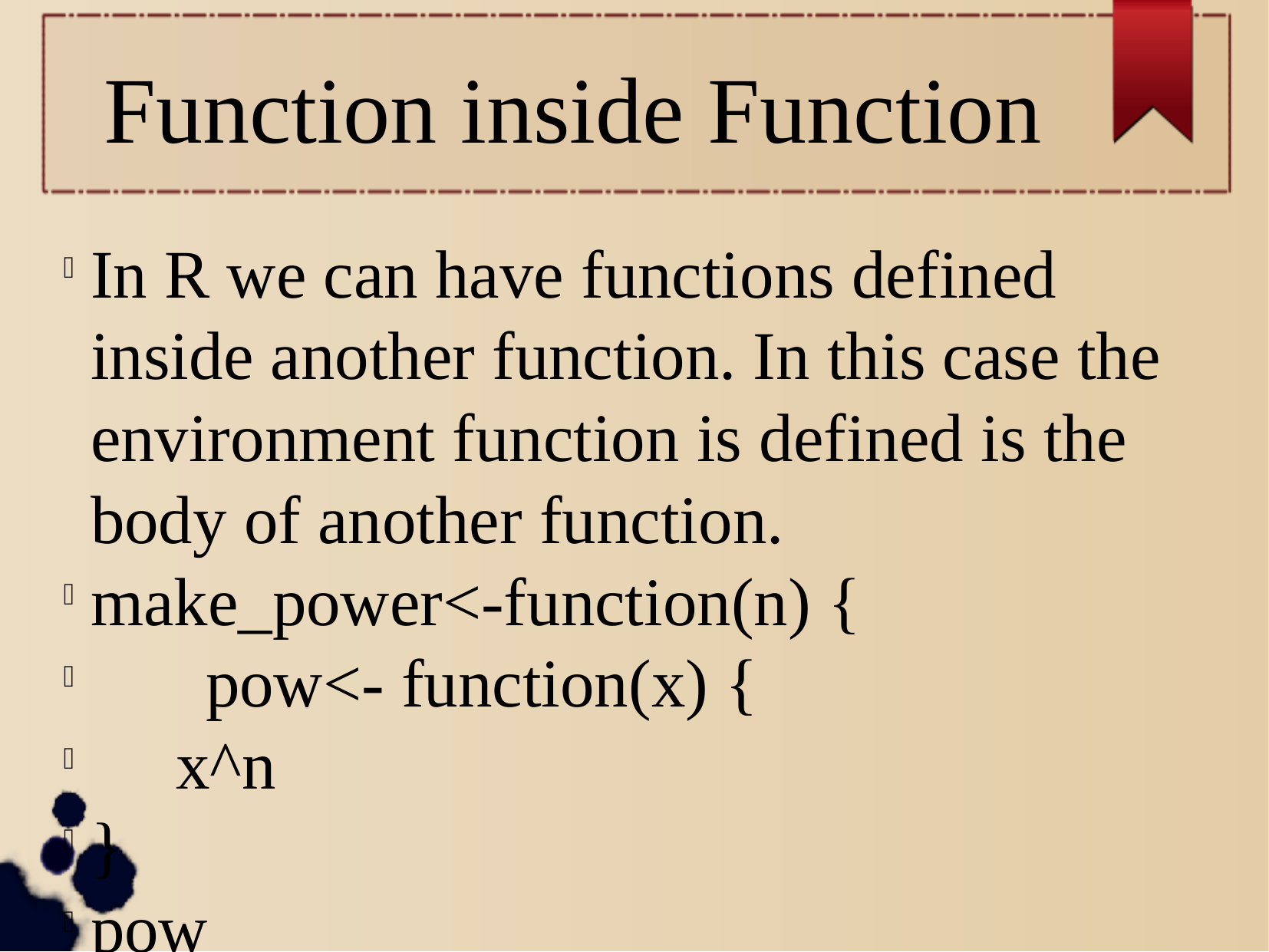

Function inside Function
In R we can have functions defined inside another function. In this case the environment function is defined is the body of another function.
make_power<-function(n) {
 	pow<- function(x) {
     x^n
}
pow
}
Cube<-make.power(3)
Square<-make.power(2)
cube(3)